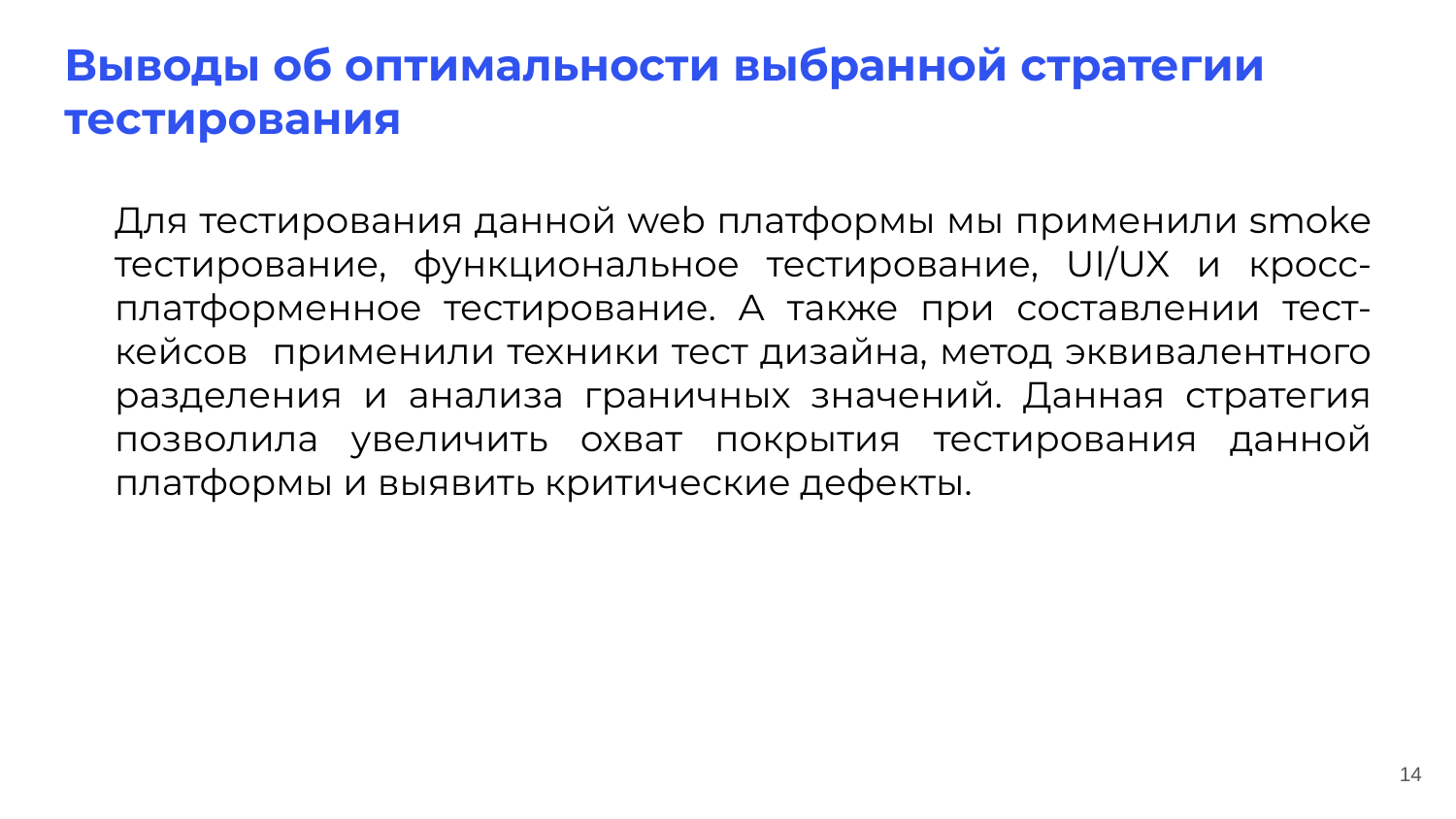

# Выводы об оптимальности выбранной стратегии тестирования

Для тестирования данной web платформы мы применили smoke тестирование, функциональное тестирование, UI/UX и кросс-платформенное тестирование. А также при составлении тест-кейсов  применили техники тест дизайна, метод эквивалентного разделения и анализа граничных значений. Данная стратегия позволила увеличить охват покрытия тестирования данной платформы и выявить критические дефекты.
14